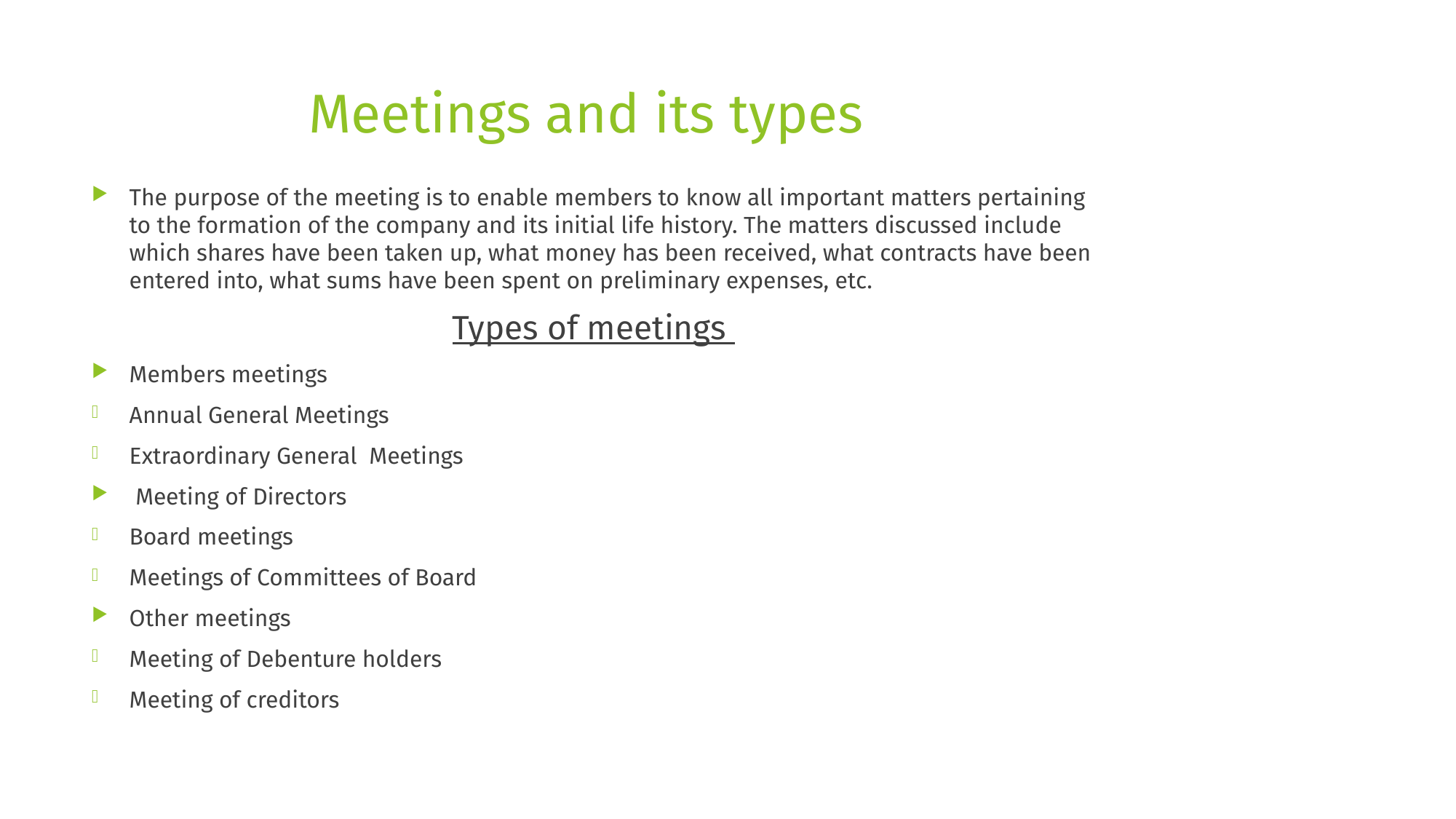

# Meetings and its types
The purpose of the meeting is to enable members to know all important matters pertaining to the formation of the company and its initial life history. The matters discussed include which shares have been taken up, what money has been received, what contracts have been entered into, what sums have been spent on preliminary expenses, etc.
Types of meetings
Members meetings
Annual General Meetings
Extraordinary General  Meetings
 Meeting of Directors
Board meetings
Meetings of Committees of Board
Other meetings
Meeting of Debenture holders
Meeting of creditors